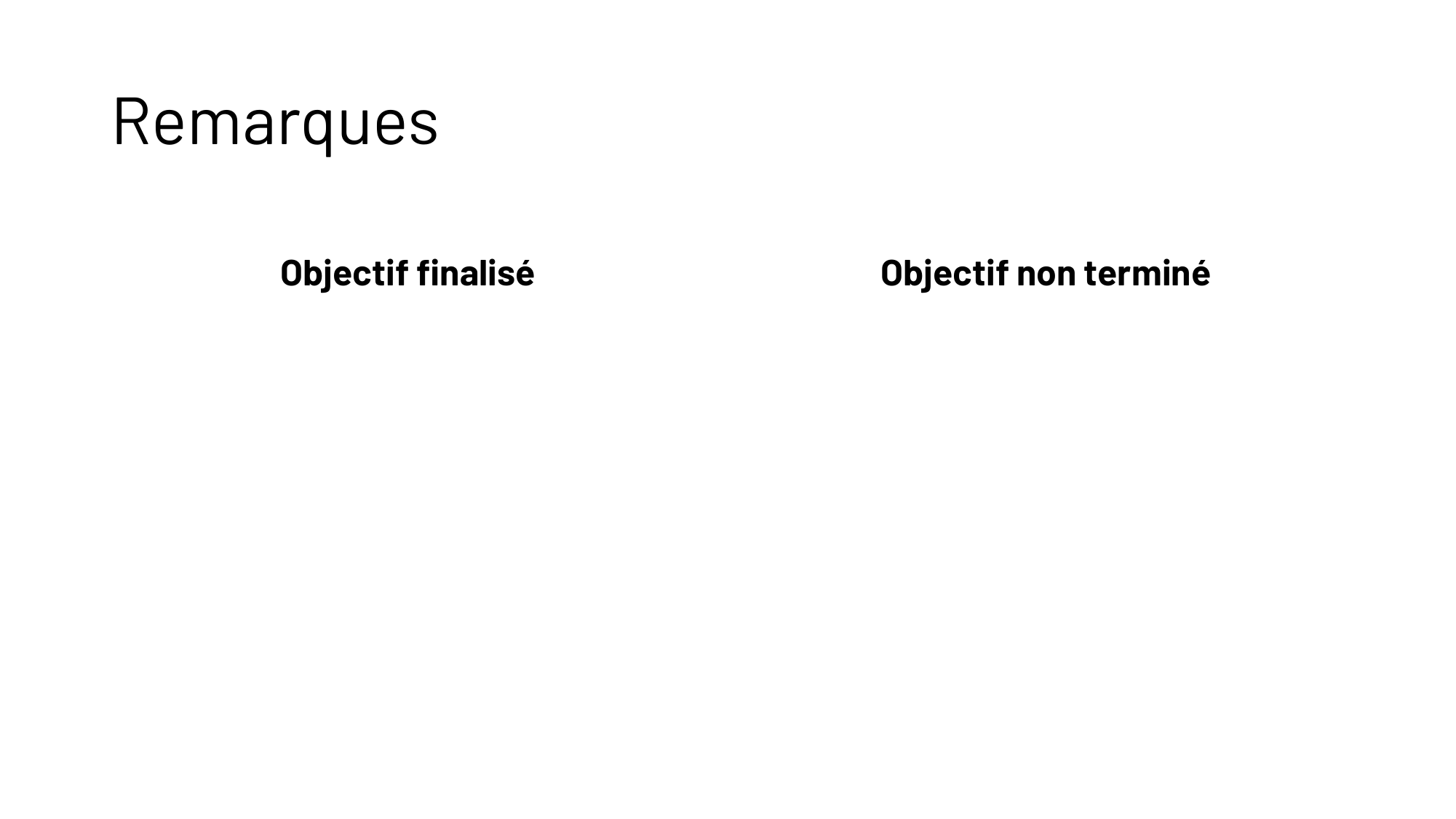

# Remarques
Objectif finalisé
Objectif non terminé